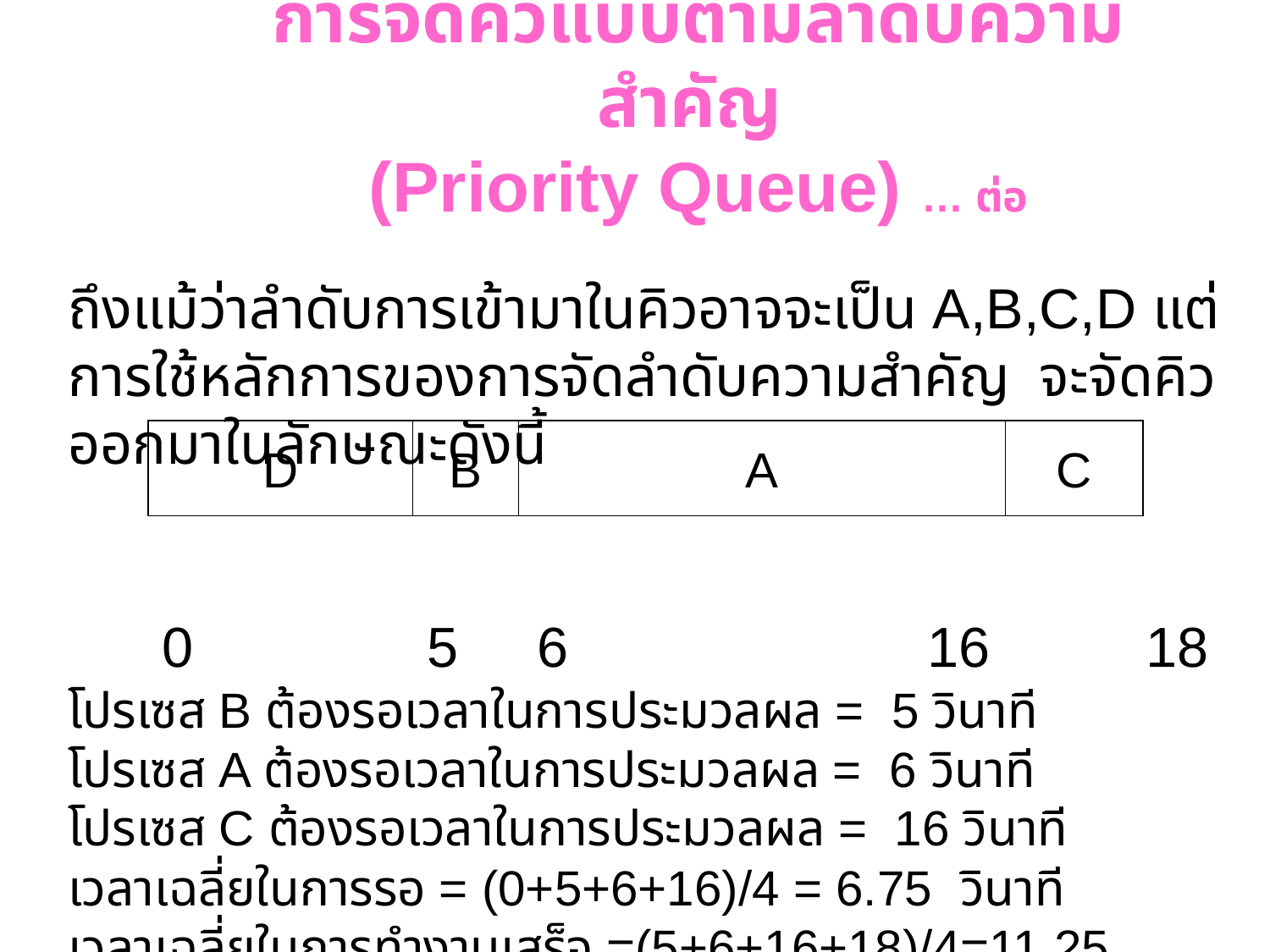

การจัดคิวแบบตามลำดับความสำคัญ
(Priority Queue) … ต่อ
ถึงแม้ว่าลำดับการเข้ามาในคิวอาจจะเป็น A,B,C,D แต่การใช้หลักการของการจัดลำดับความสำคัญ  จะจัดคิวออกมาในลักษณะดังนี้

      0               5     6                       16          18
โปรเซส B ต้องรอเวลาในการประมวลผล =  5 วินาที
โปรเซส A ต้องรอเวลาในการประมวลผล =  6 วินาที
โปรเซส C ต้องรอเวลาในการประมวลผล =  16 วินาที
เวลาเฉลี่ยในการรอ = (0+5+6+16)/4 = 6.75  วินาที
เวลาเฉลี่ยในการทำงานเสร็จ =(5+6+16+18)/4=11.25

D
B
A
C